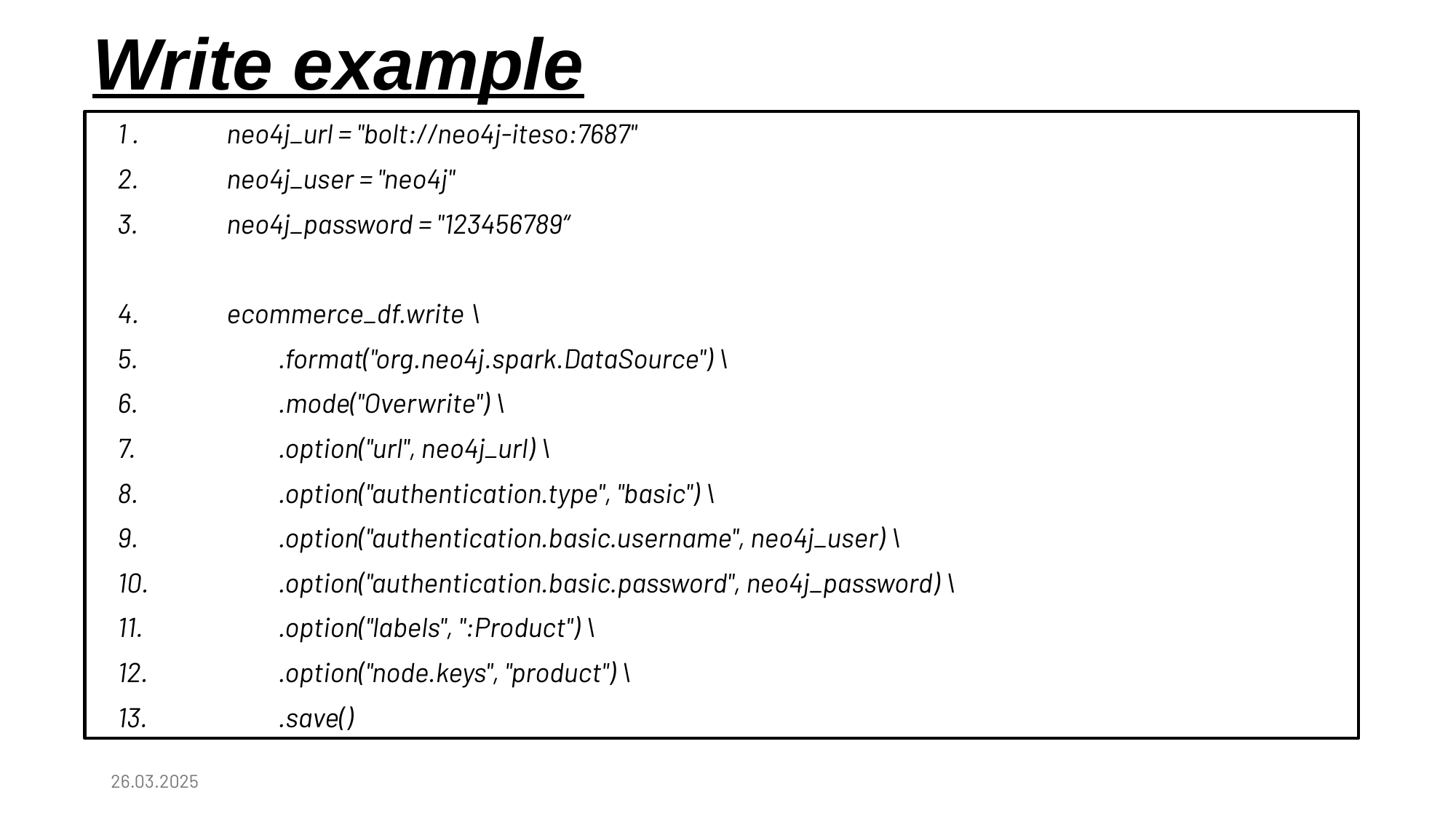

Write example
1 .	neo4j_url = "bolt://neo4j-iteso:7687"
2. 	neo4j_user = "neo4j"
3. 	neo4j_password = "123456789“

4.	ecommerce_df.write \
5.    	.format("org.neo4j.spark.DataSource") \
6.	.mode("Overwrite") \
7.	.option("url", neo4j_url) \
8. 	.option("authentication.type", "basic") \
9.	.option("authentication.basic.username", neo4j_user) \
10.    	.option("authentication.basic.password", neo4j_password) \
11.    	.option("labels", ":Product") \
12.    	.option("node.keys", "product") \
13.    	.save()
26.03.2025